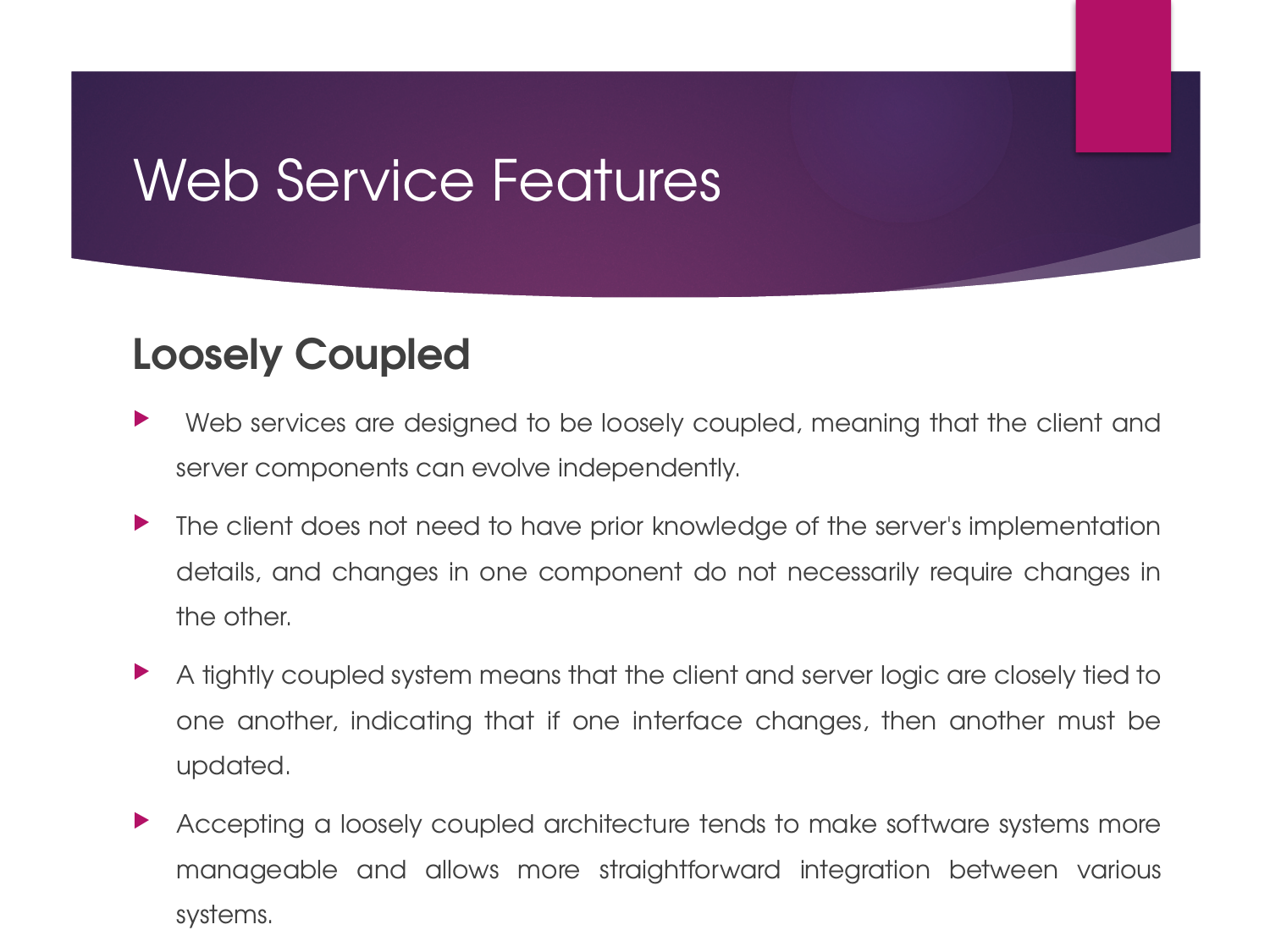

# Web Service Features
Loosely Coupled
 Web services are designed to be loosely coupled, meaning that the client and server components can evolve independently.
The client does not need to have prior knowledge of the server's implementation details, and changes in one component do not necessarily require changes in the other.
A tightly coupled system means that the client and server logic are closely tied to one another, indicating that if one interface changes, then another must be updated.
Accepting a loosely coupled architecture tends to make software systems more manageable and allows more straightforward integration between various systems.